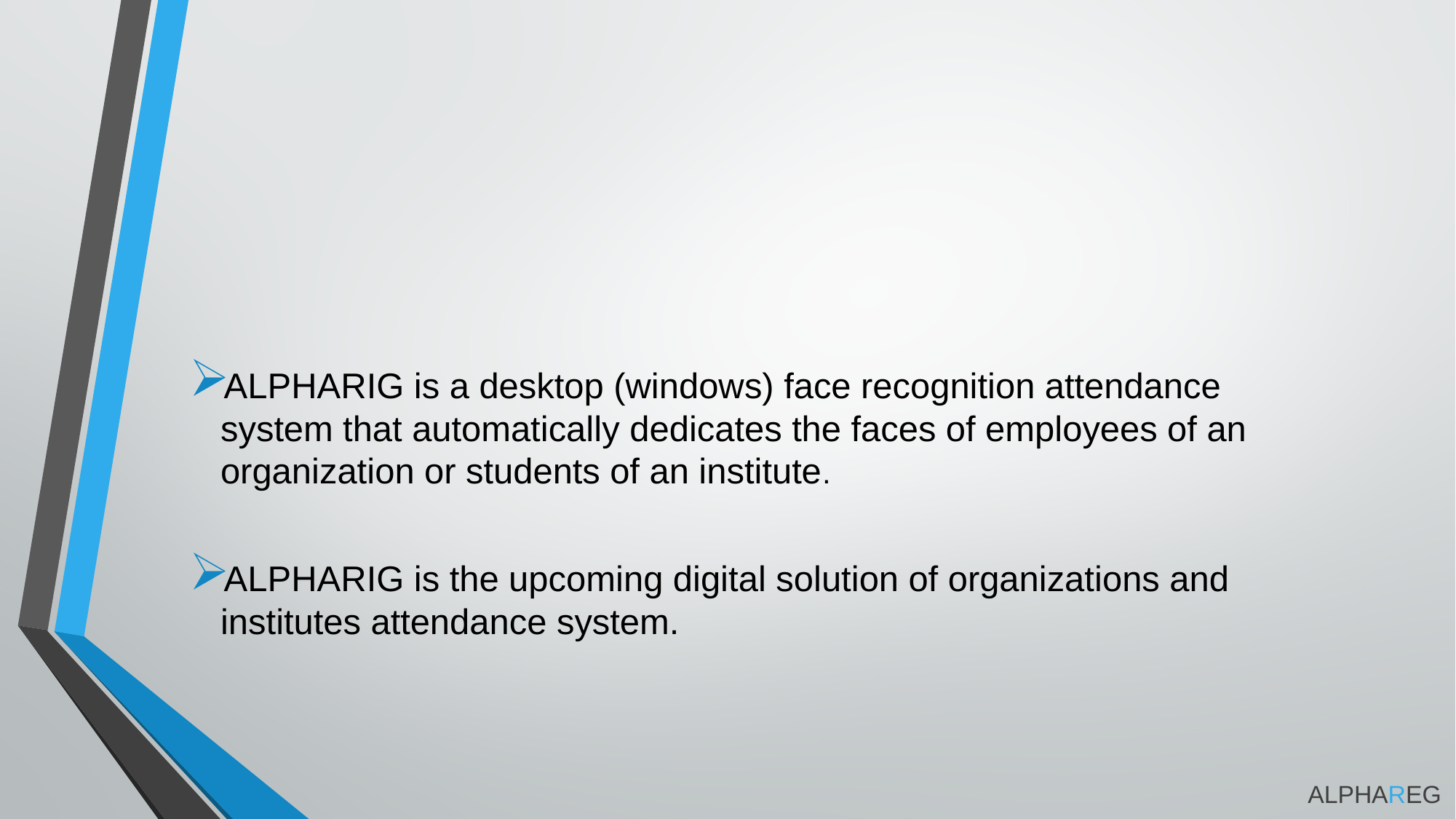

ALPHARIG is a desktop (windows) face recognition attendance   system that automatically dedicates the faces of employees of an organization or students of an institute.

ALPHARIG is the upcoming digital solution of organizations and institutes attendance system.

ALPHAREG